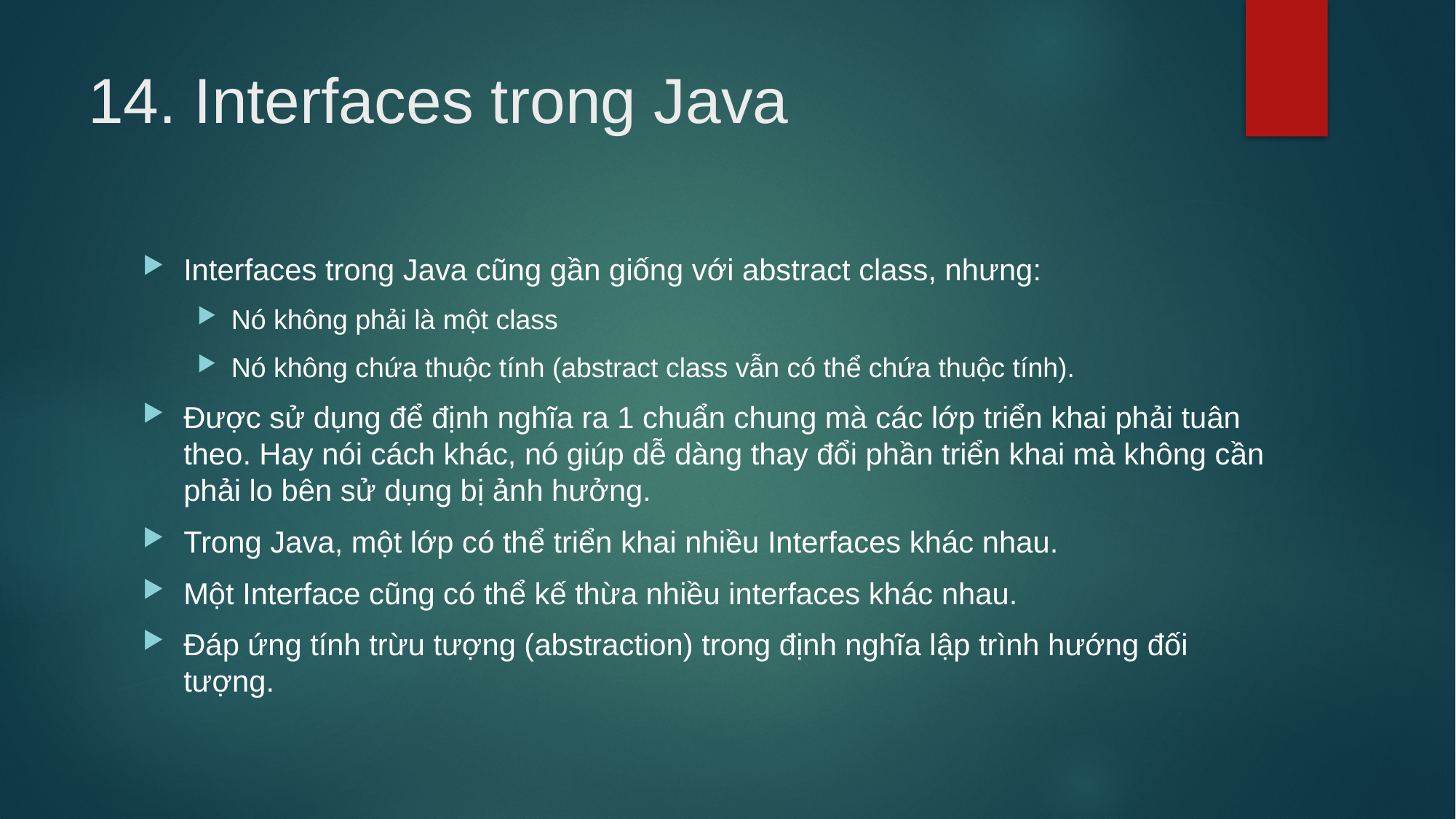

# 14. Interfaces trong Java
Interfaces trong Java cũng gần giống với abstract class, nhưng:
Nó không phải là một class
Nó không chứa thuộc tính (abstract class vẫn có thể chứa thuộc tính).
Được sử dụng để định nghĩa ra 1 chuẩn chung mà các lớp triển khai phải tuân theo. Hay nói cách khác, nó giúp dễ dàng thay đổi phần triển khai mà không cần phải lo bên sử dụng bị ảnh hưởng.
Trong Java, một lớp có thể triển khai nhiều Interfaces khác nhau.
Một Interface cũng có thể kế thừa nhiều interfaces khác nhau.
Đáp ứng tính trừu tượng (abstraction) trong định nghĩa lập trình hướng đối tượng.